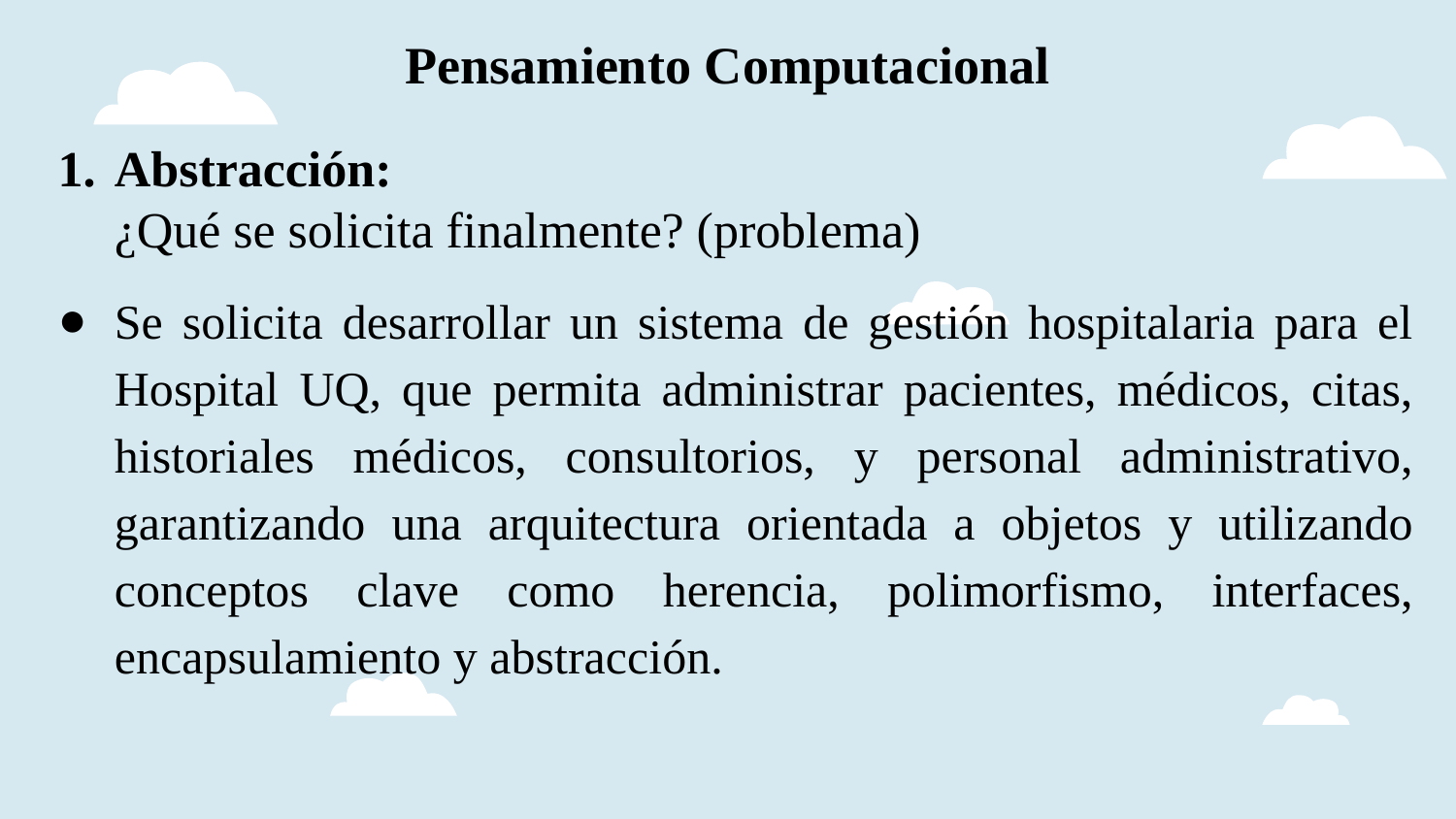

# Pensamiento Computacional
Abstracción:
¿Qué se solicita finalmente? (problema)
Se solicita desarrollar un sistema de gestión hospitalaria para el Hospital UQ, que permita administrar pacientes, médicos, citas, historiales médicos, consultorios, y personal administrativo, garantizando una arquitectura orientada a objetos y utilizando conceptos clave como herencia, polimorfismo, interfaces, encapsulamiento y abstracción.